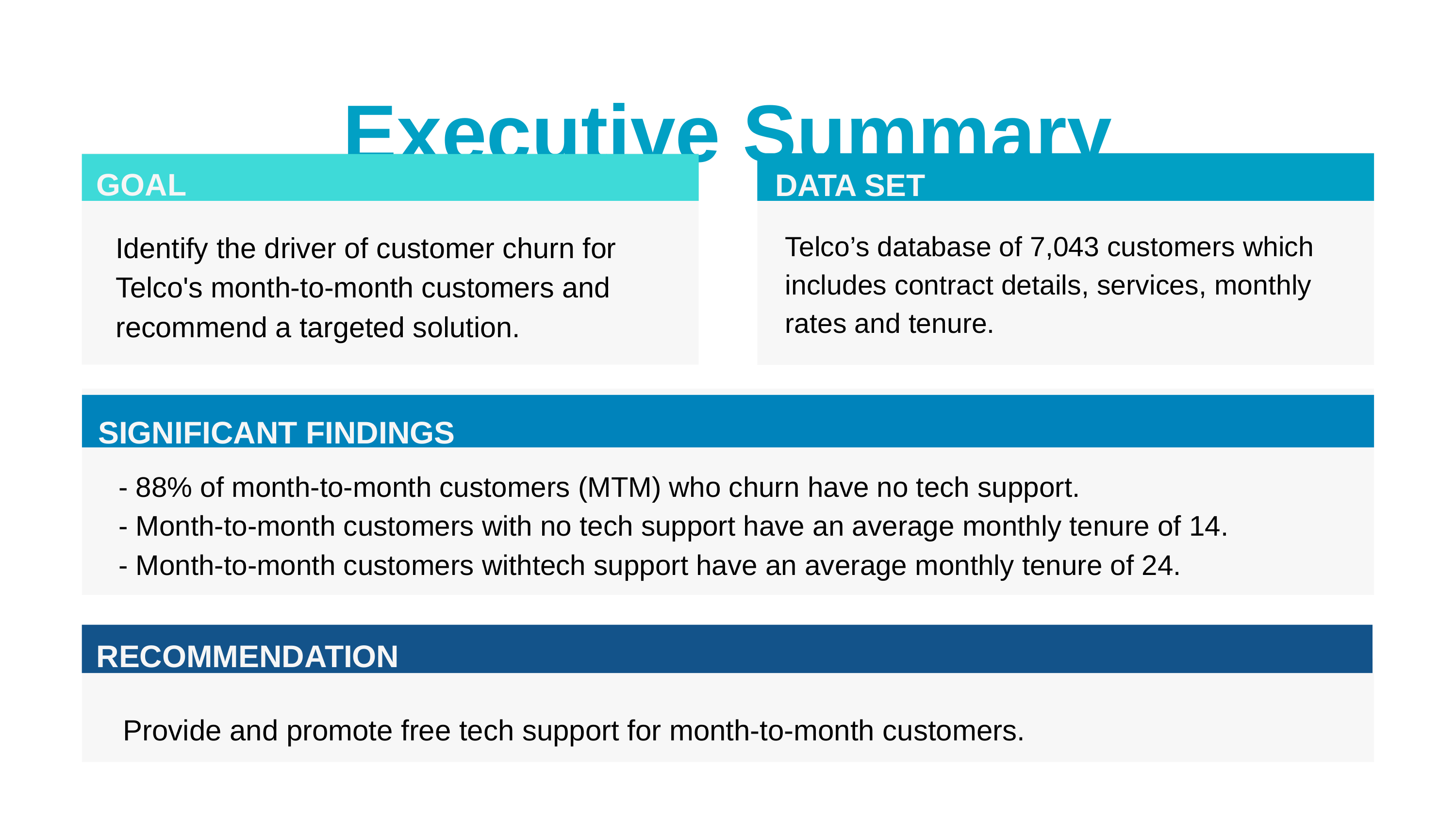

Executive Summary

GOAL
DATA SET
Telco’s database of 7,043 customers which includes contract details, services, monthly rates and tenure.
Identify the driver of customer churn for Telco's month-to-month customers and recommend a targeted solution.

SIGNIFICANT FINDINGS
- 88% of month-to-month customers (MTM) who churn have no tech support.
- Month-to-month customers with no tech support have an average monthly tenure of 14.
- Month-to-month customers withtech support have an average monthly tenure of 24.

RECOMMENDATION

Provide and promote free tech support for month-to-month customers.